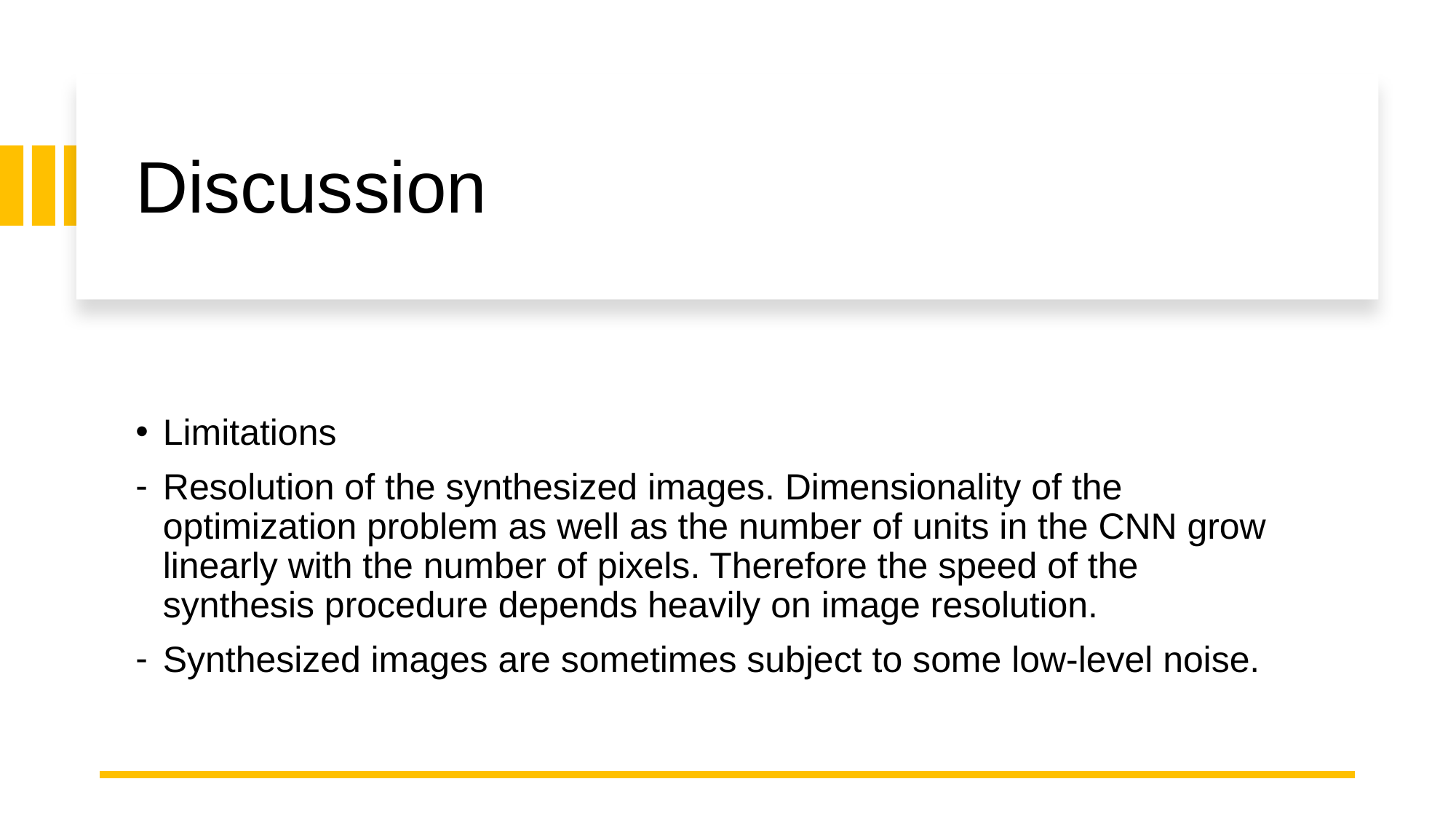

# Discussion

Limitations
Resolution of the synthesized images. Dimensionality of the optimization problem as well as the number of units in the CNN grow linearly with the number of pixels. Therefore the speed of the synthesis procedure depends heavily on image resolution.
Synthesized images are sometimes subject to some low-level noise.